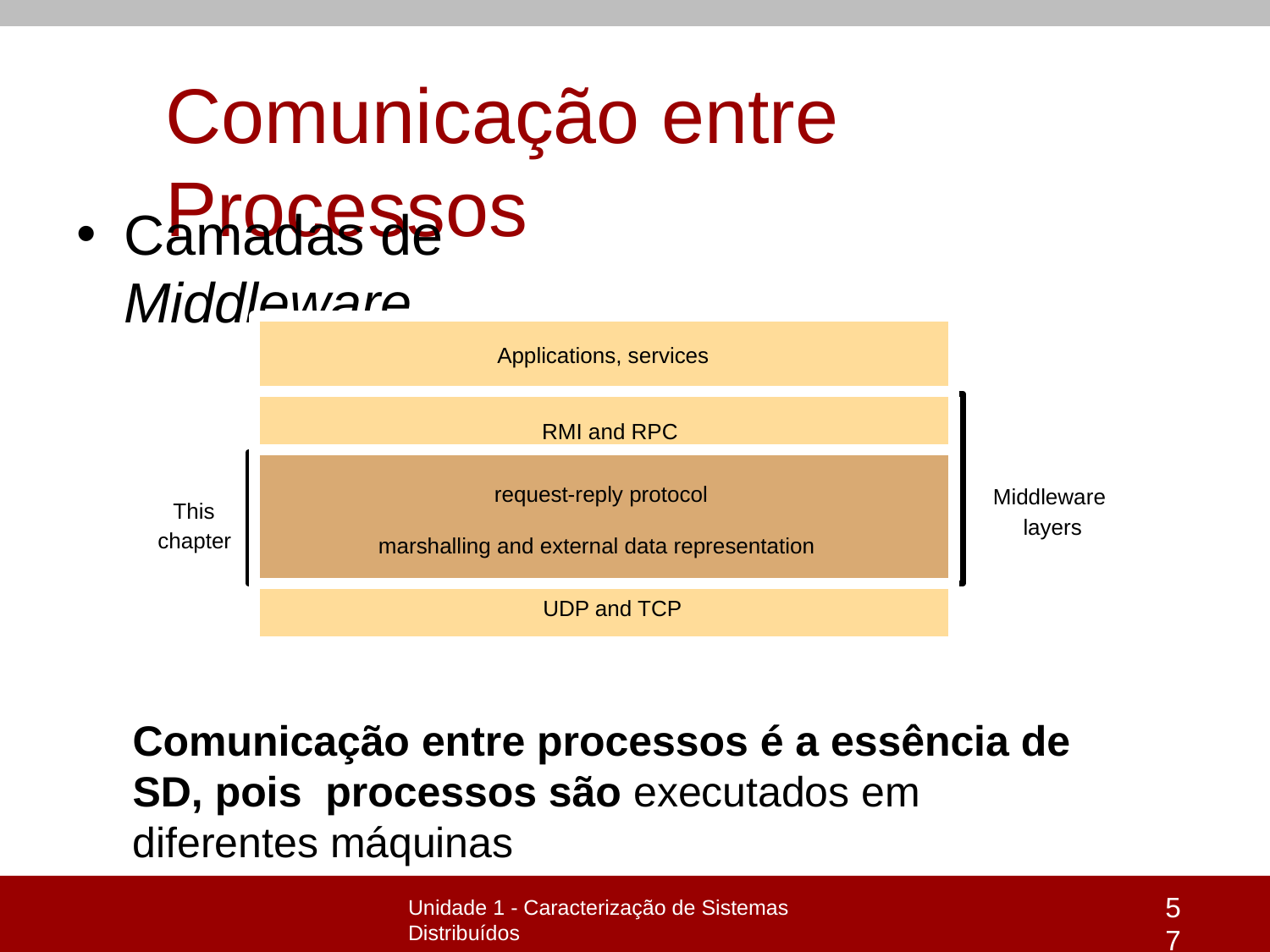

# Comunicação entre Processos
Camadas de Middleware

Applications, services

RMI and RPC

Middleware  layers
request-reply protocol

marshalling and external data representation
This  chapter

UDP and TCP
Comunicação entre processos é a essência de SD, pois  processos são executados em diferentes máquinas
57
Unidade 1 - Caracterização de Sistemas Distribuídos